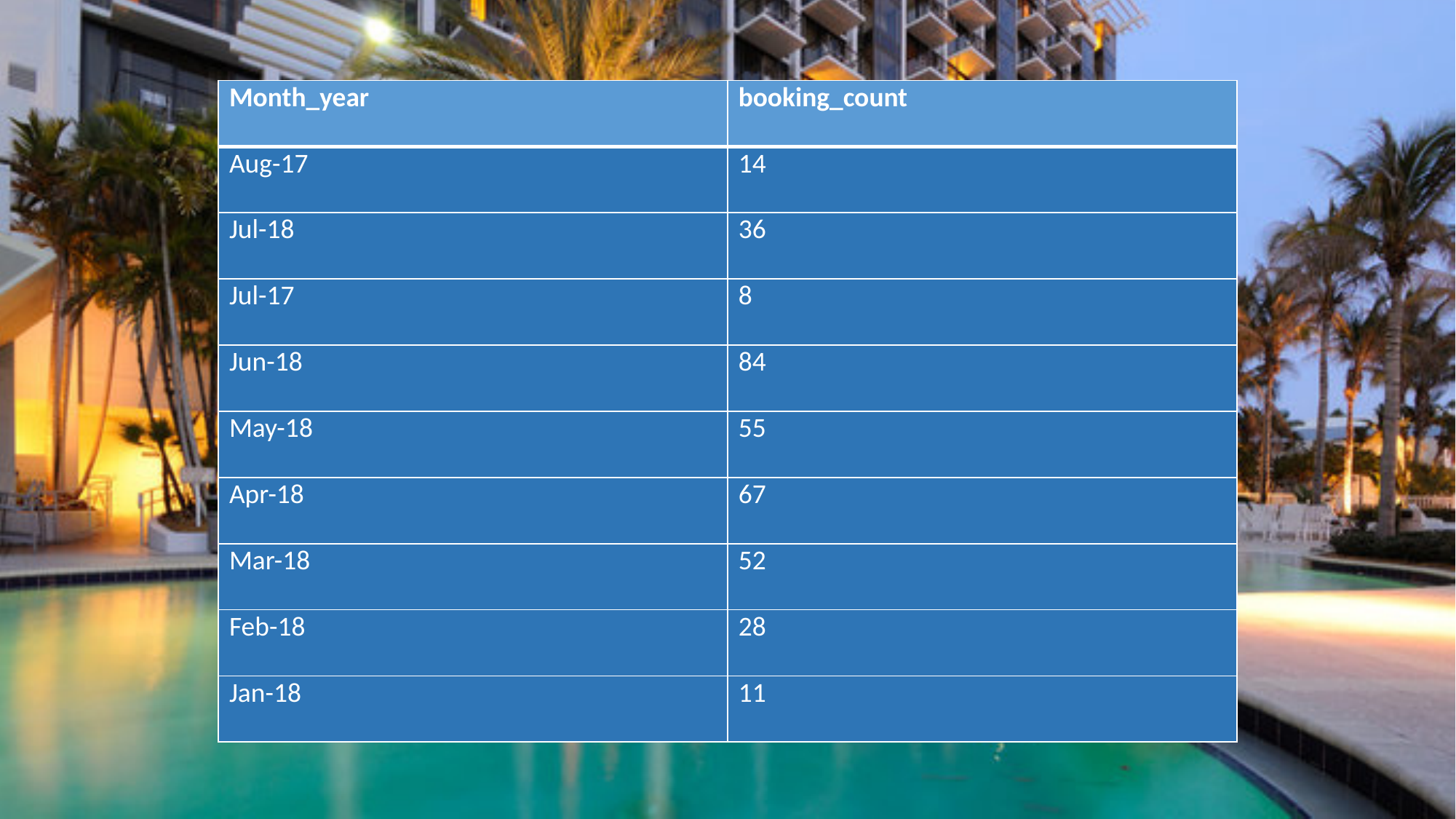

| Month\_year | booking\_count |
| --- | --- |
| Aug-17 | 14 |
| Jul-18 | 36 |
| Jul-17 | 8 |
| Jun-18 | 84 |
| May-18 | 55 |
| Apr-18 | 67 |
| Mar-18 | 52 |
| Feb-18 | 28 |
| Jan-18 | 11 |